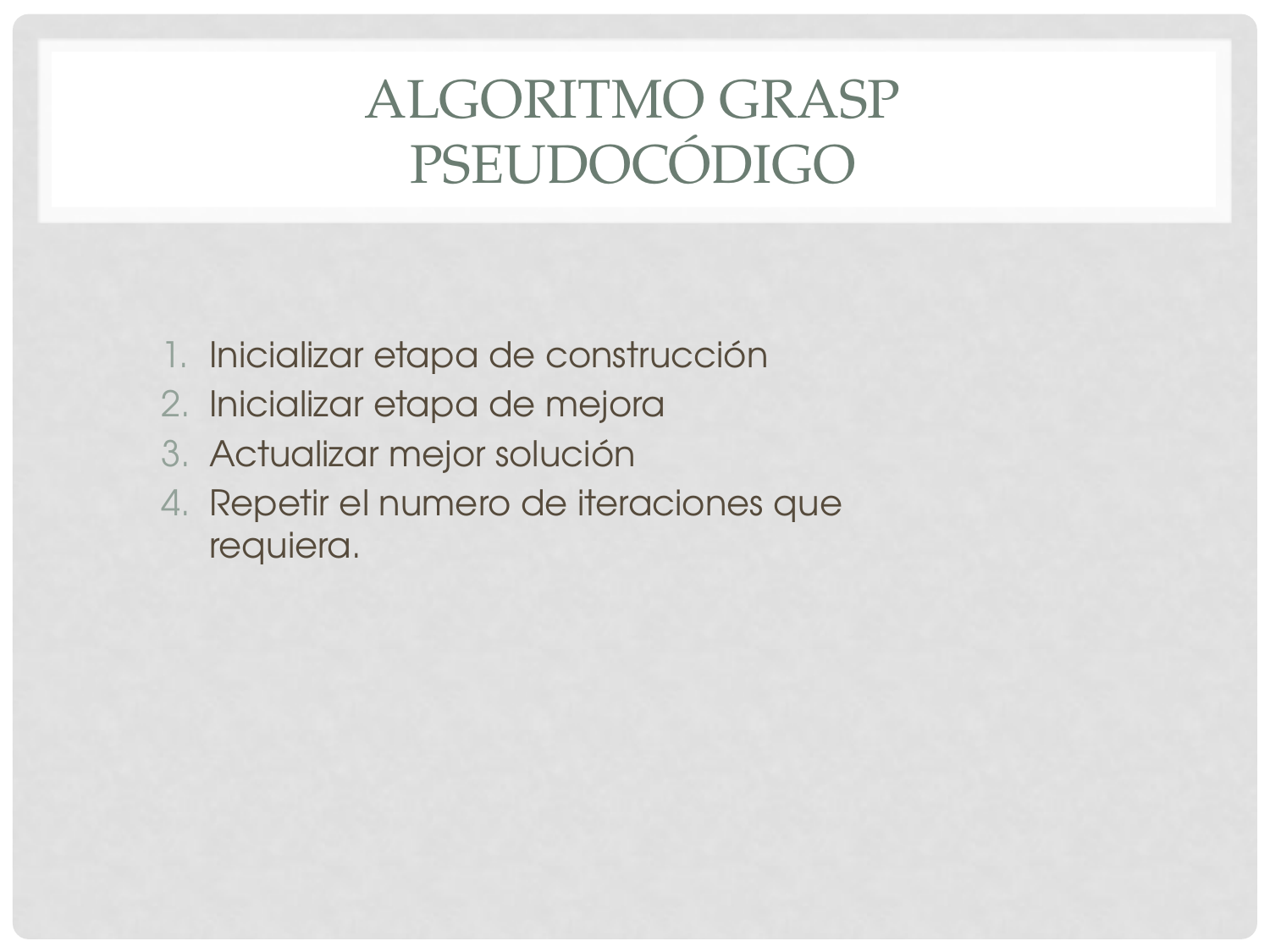

# Algoritmo GRASP Pseudocódigo
Inicializar etapa de construcción
Inicializar etapa de mejora
Actualizar mejor solución
Repetir el numero de iteraciones que requiera.